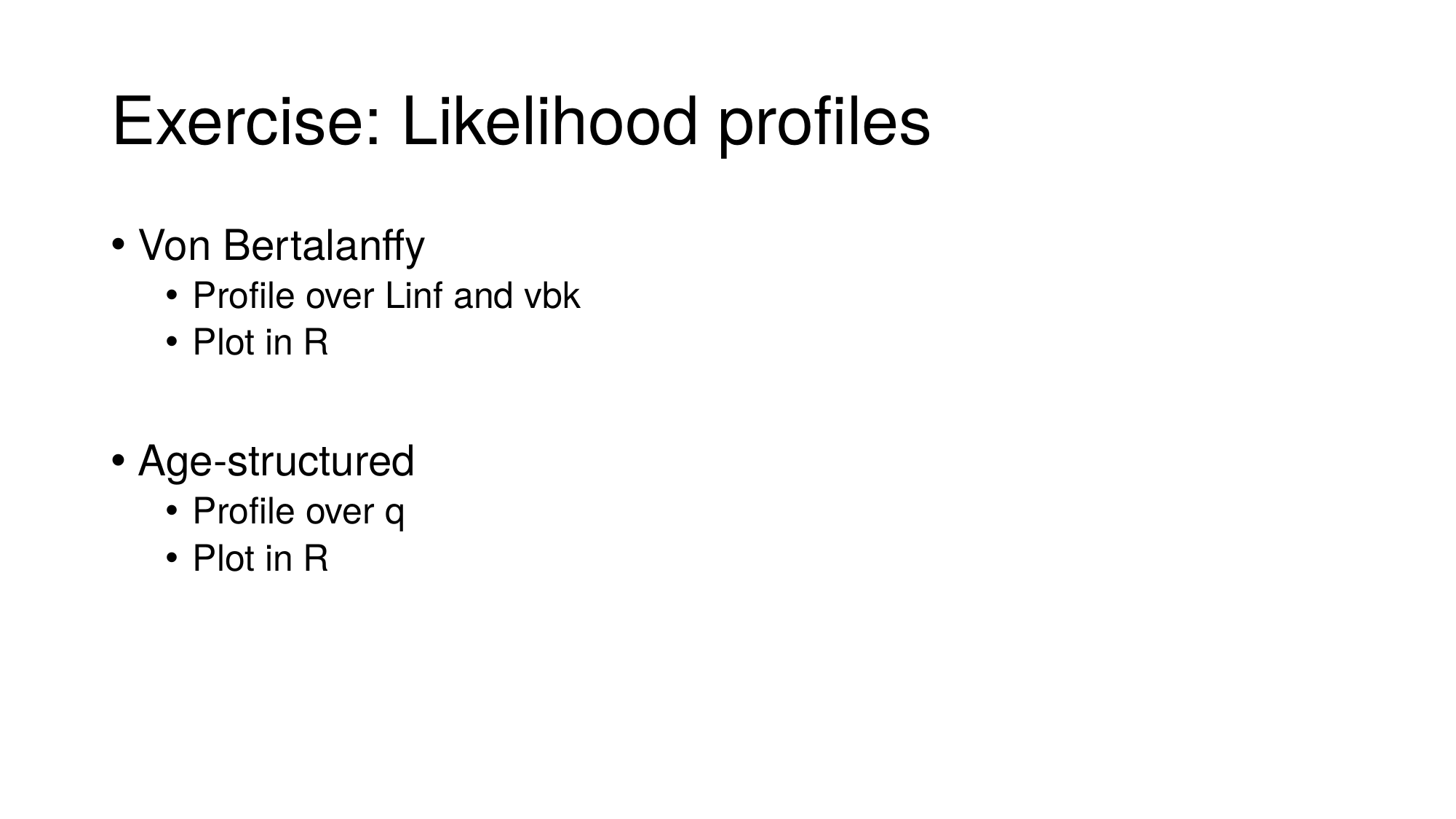

# Exercise: Likelihood profiles
Von Bertalanffy
Profile over Linf and vbk
Plot in R

Age-structured
Profile over q
Plot in R